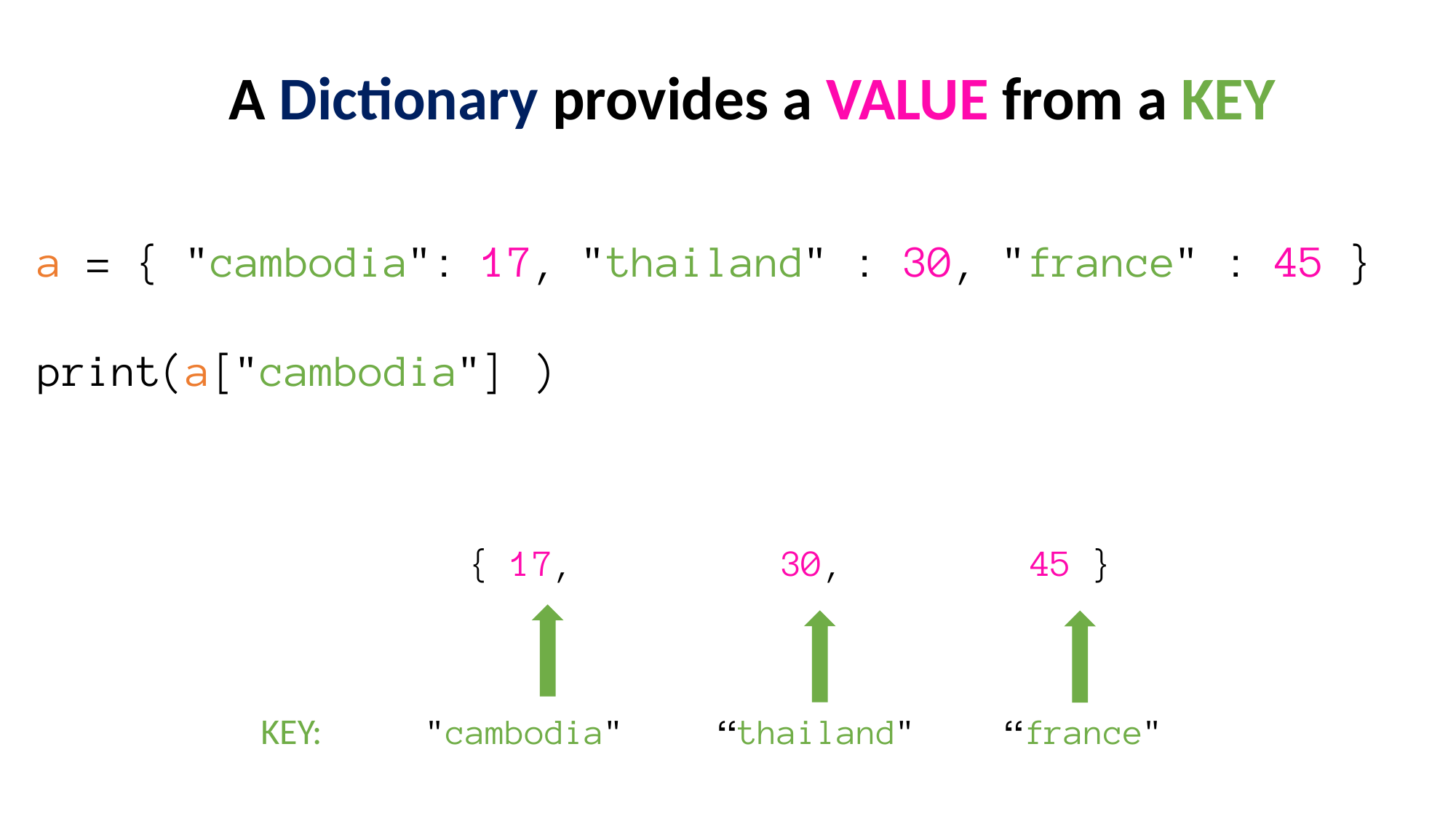

A Dictionary provides a VALUE from a KEY
a = { "cambodia": 17, "thailand" : 30, "france" : 45 }

print(a["cambodia"] )
{ 17,          30,         45 }

KEY:
"cambodia"
“france"
“thailand"